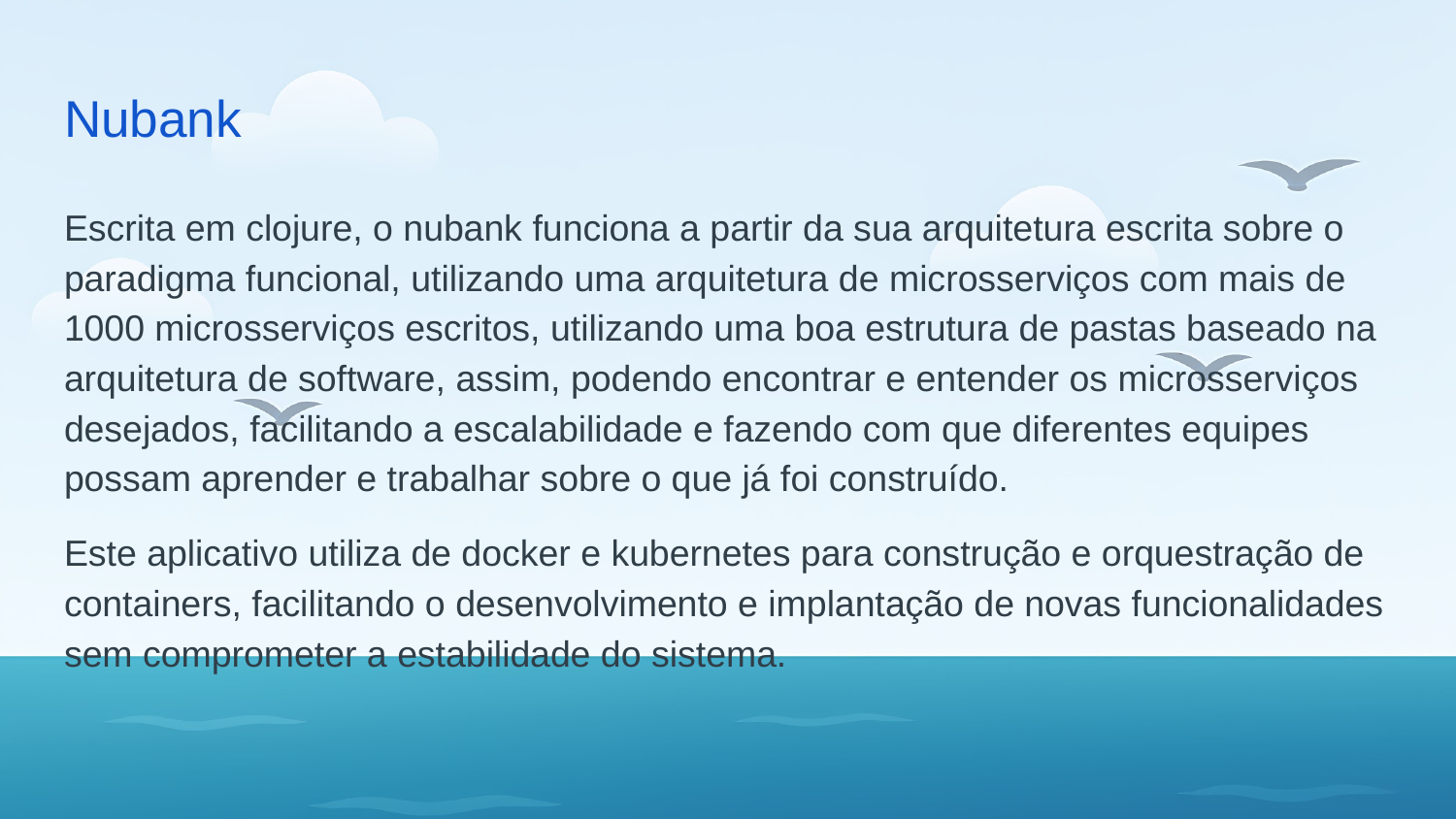

# Nubank
Escrita em clojure, o nubank funciona a partir da sua arquitetura escrita sobre o paradigma funcional, utilizando uma arquitetura de microsserviços com mais de 1000 microsserviços escritos, utilizando uma boa estrutura de pastas baseado na arquitetura de software, assim, podendo encontrar e entender os microsserviços desejados, facilitando a escalabilidade e fazendo com que diferentes equipes possam aprender e trabalhar sobre o que já foi construído.
Este aplicativo utiliza de docker e kubernetes para construção e orquestração de containers, facilitando o desenvolvimento e implantação de novas funcionalidades sem comprometer a estabilidade do sistema.